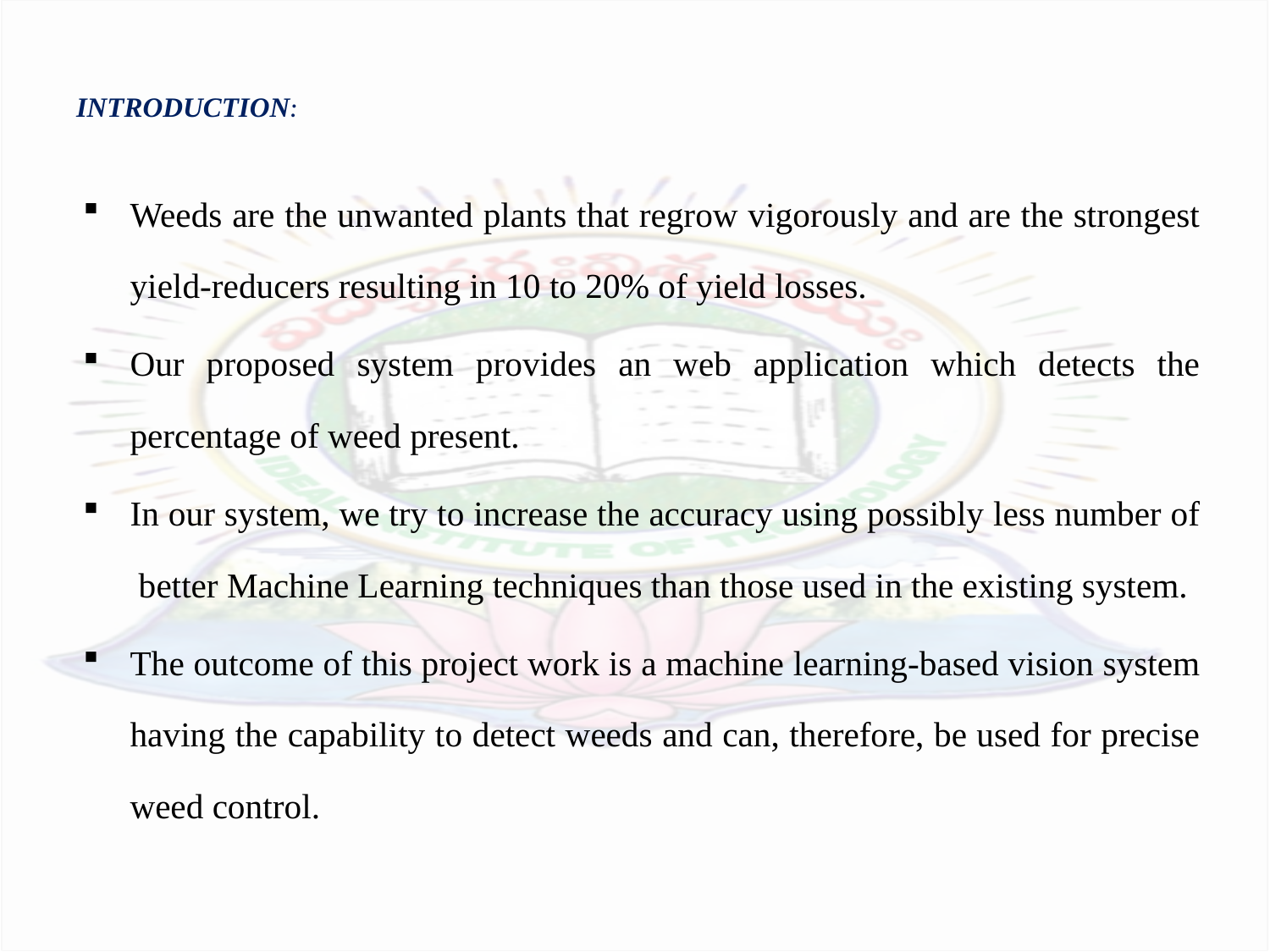

# INTRODUCTION:
Weeds are the unwanted plants that regrow vigorously and are the strongest yield-reducers resulting in 10 to 20% of yield losses.
Our proposed system provides an web application which detects the percentage of weed present.
In our system, we try to increase the accuracy using possibly less number of  better Machine Learning techniques than those used in the existing system.
The outcome of this project work is a machine learning-based vision system having the capability to detect weeds and can, therefore, be used for precise weed control.